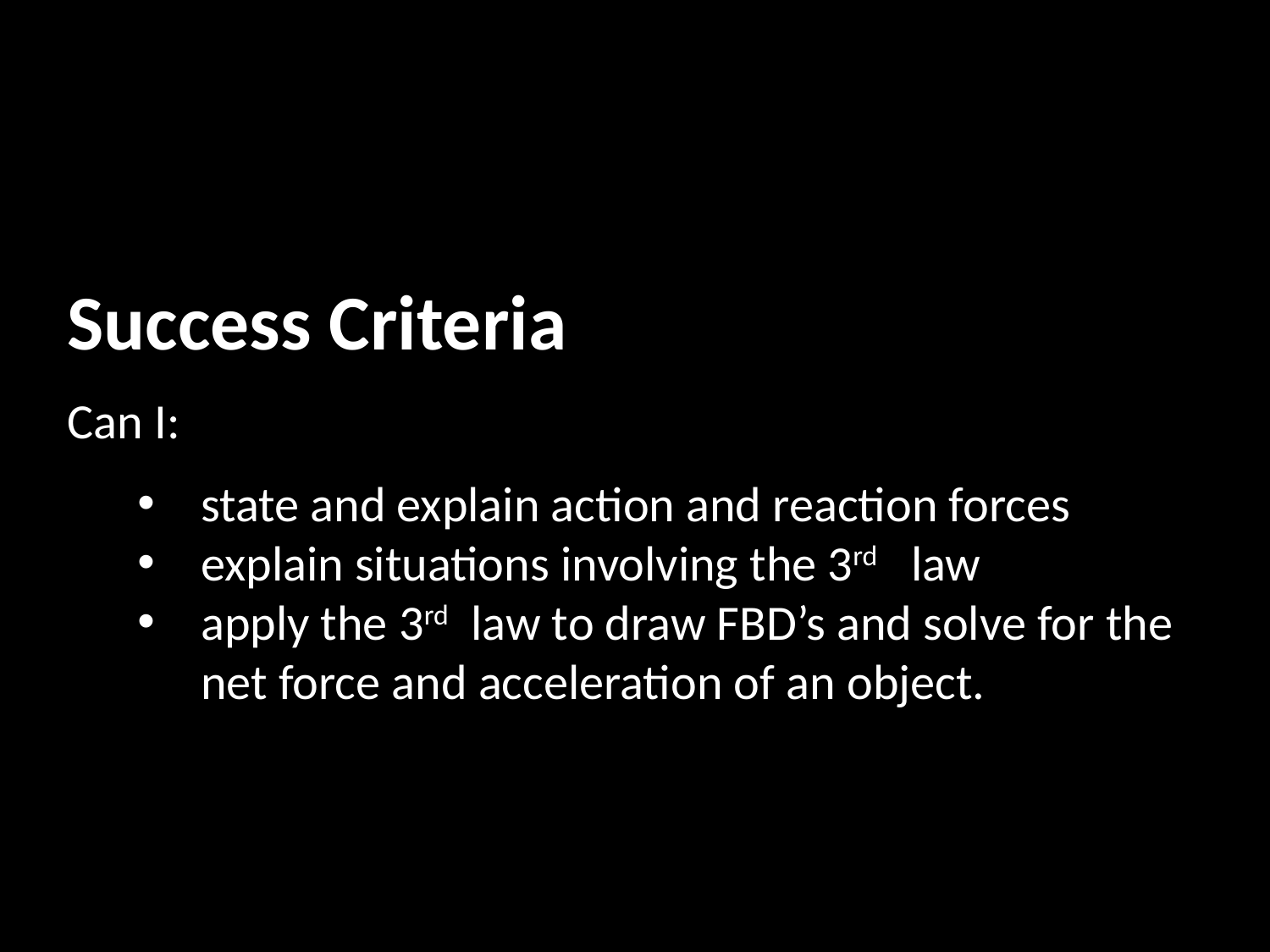

Success Criteria
Can I:
state and explain action and reaction forces
explain situations involving the 3rd   law
apply the 3rd  law to draw FBD’s and solve for the net force and acceleration of an object.